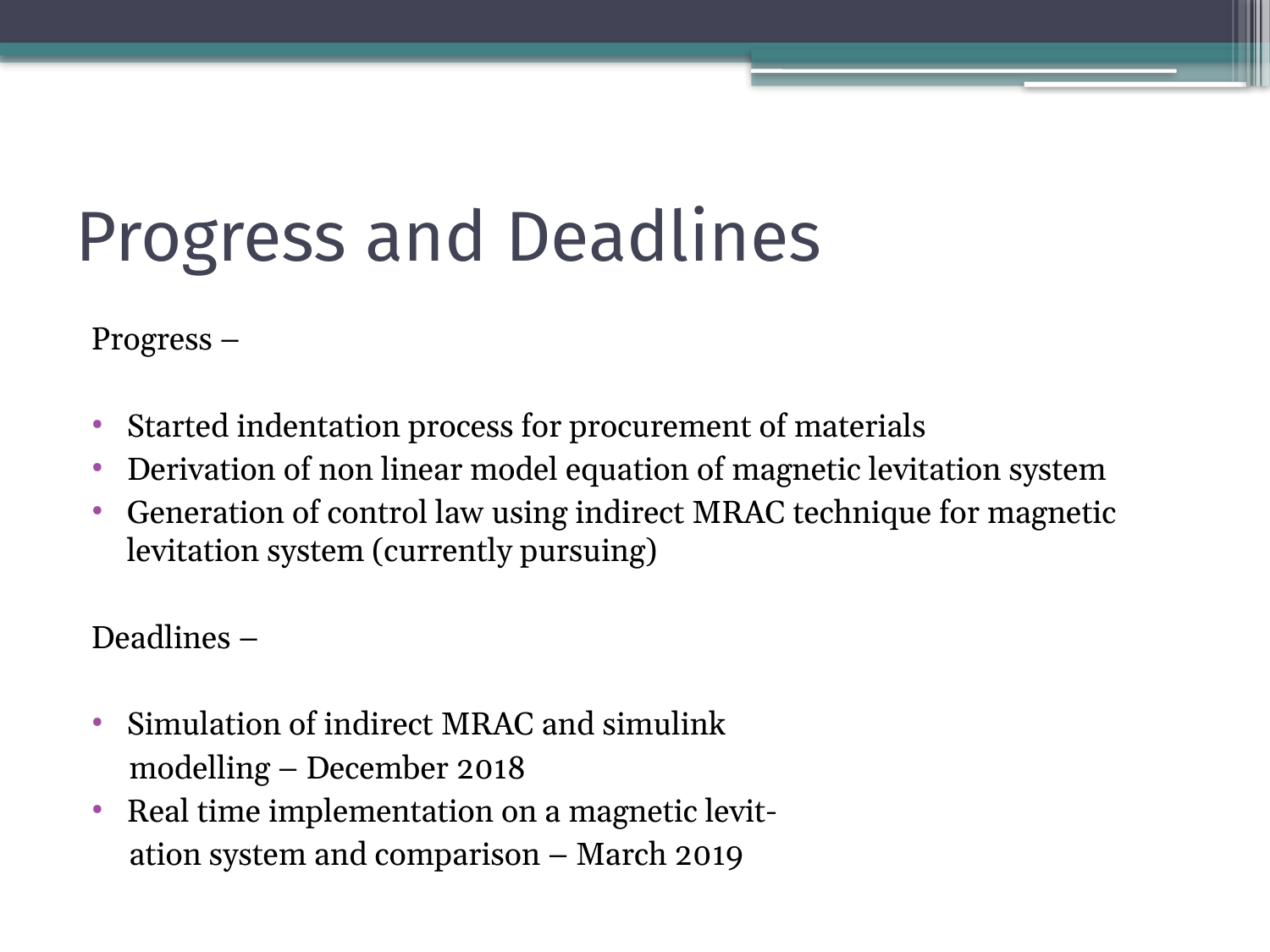

# Progress and Deadlines
Progress –

Started indentation process for procurement of materials
Derivation of non linear model equation of magnetic levitation system
Generation of control law using indirect MRAC technique for magnetic levitation system (currently pursuing)

Deadlines –

Simulation of indirect MRAC and simulink
     modelling – December 2018
Real time implementation on a magnetic levit-
     ation system and comparison – March 2019